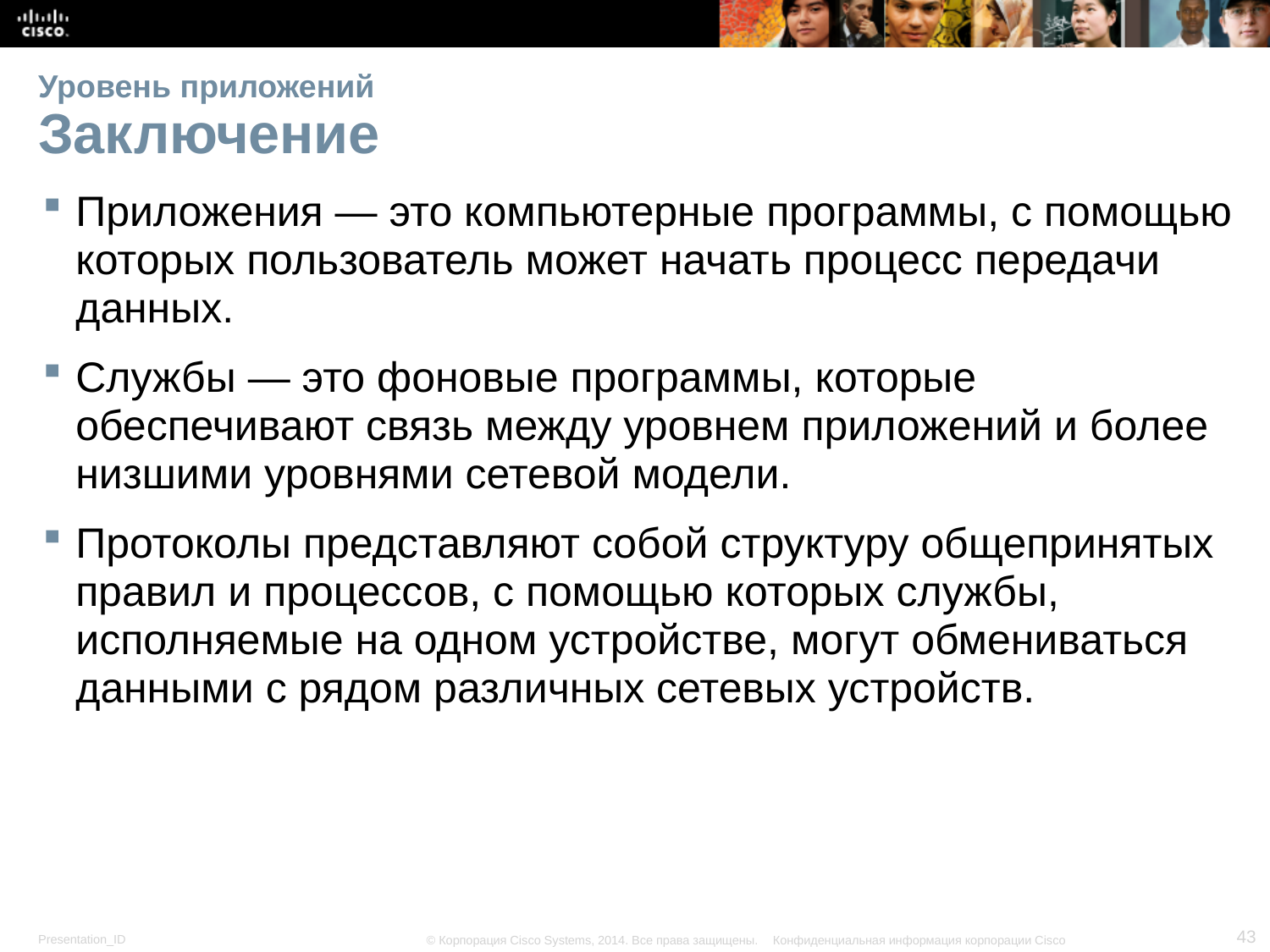

# Уровень приложений Заключение
Приложения — это компьютерные программы, с помощью которых пользователь может начать процесс передачи данных.
Службы — это фоновые программы, которые обеспечивают связь между уровнем приложений и более низшими уровнями сетевой модели.
Протоколы представляют собой структуру общепринятых правил и процессов, с помощью которых службы, исполняемые на одном устройстве, могут обмениваться данными с рядом различных сетевых устройств.